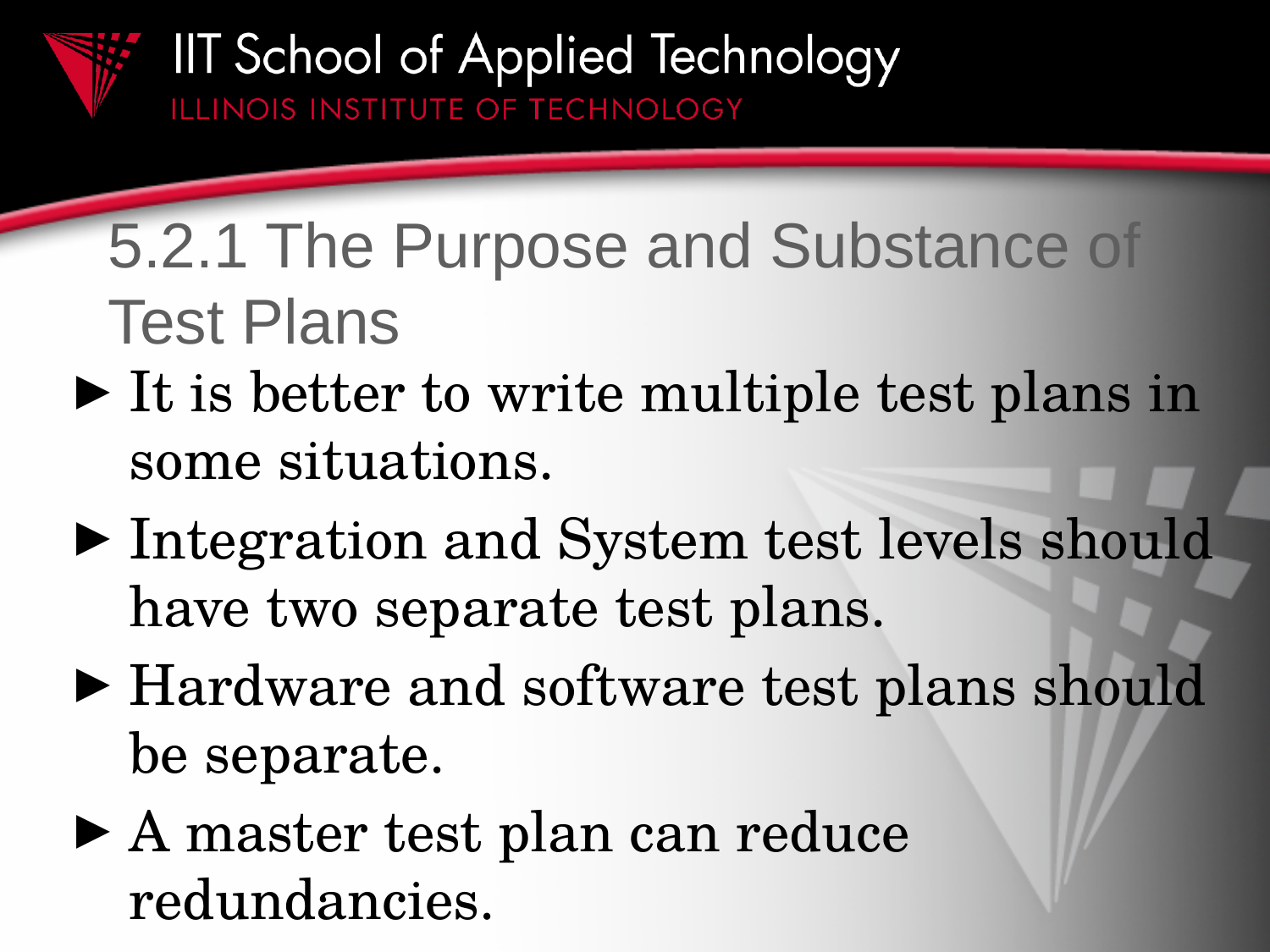

# 5.2.1 The Purpose and Substance of Test Plans
It is better to write multiple test plans in some situations.
Integration and System test levels should have two separate test plans.
Hardware and software test plans should be separate.
A master test plan can reduce redundancies.